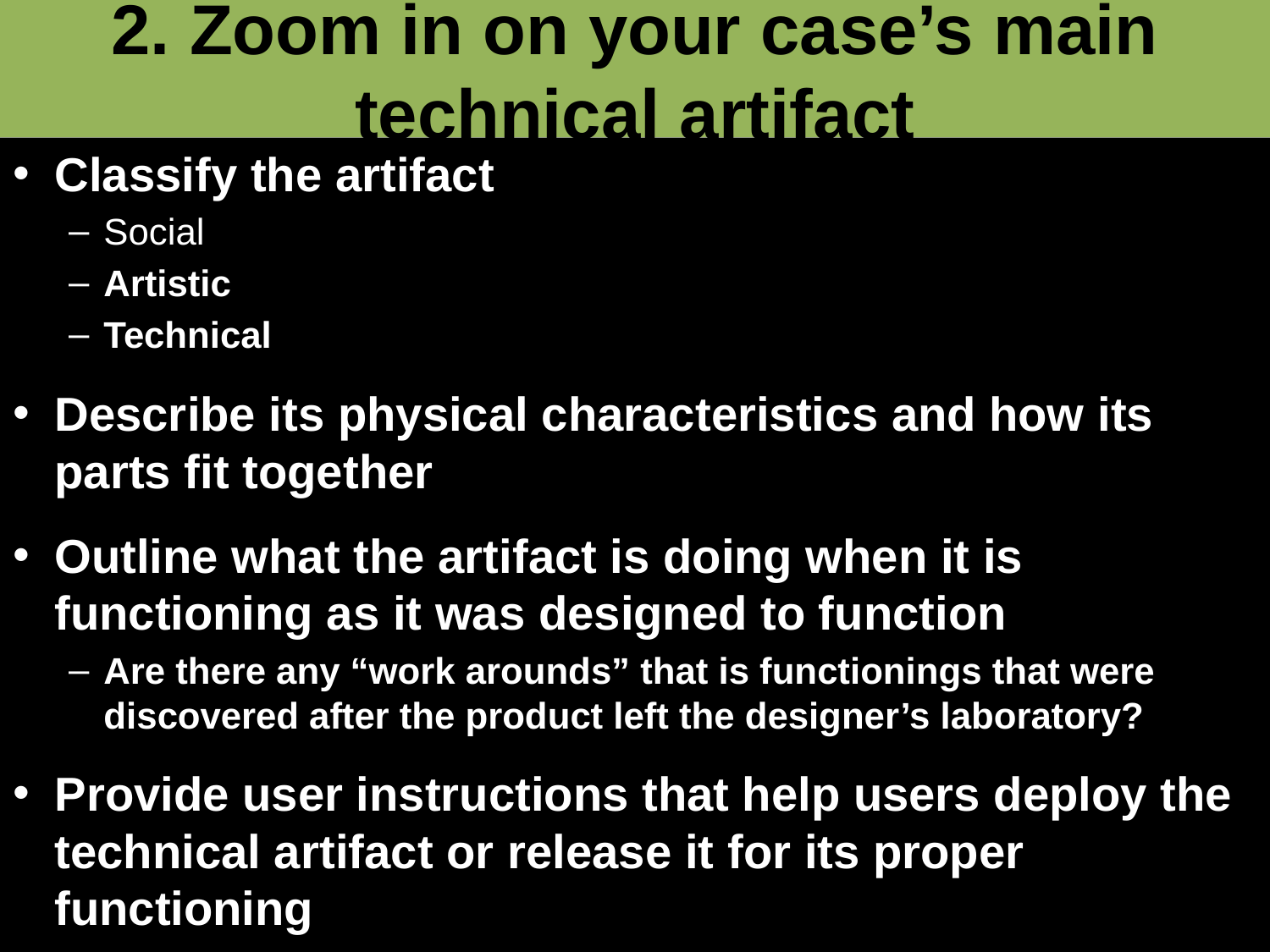

# 2. Zoom in on your case’s main technical artifact
Classify the artifact
Social
Artistic
Technical

Describe its physical characteristics and how its parts fit together

Outline what the artifact is doing when it is functioning as it was designed to function
Are there any “work arounds” that is functionings that were discovered after the product left the designer’s laboratory?

Provide user instructions that help users deploy the technical artifact or release it for its proper functioning